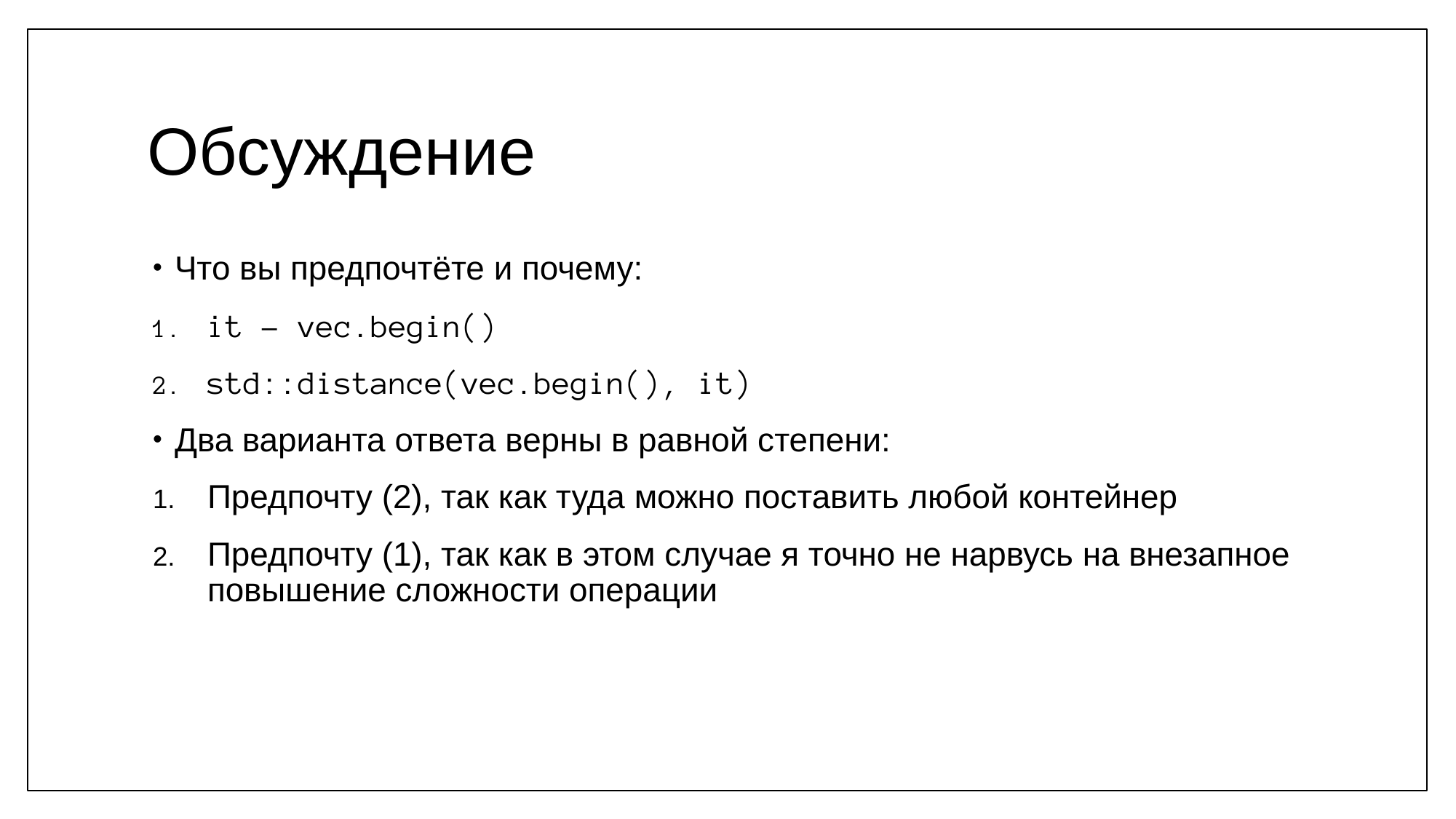

# Обсуждение
Что вы предпочтёте и почему:
it - vec.begin()
std::distance(vec.begin(), it)
Два варианта ответа верны в равной степени:
Предпочту (2), так как туда можно поставить любой контейнер
Предпочту (1), так как в этом случае я точно не нарвусь на внезапное повышение сложности операции